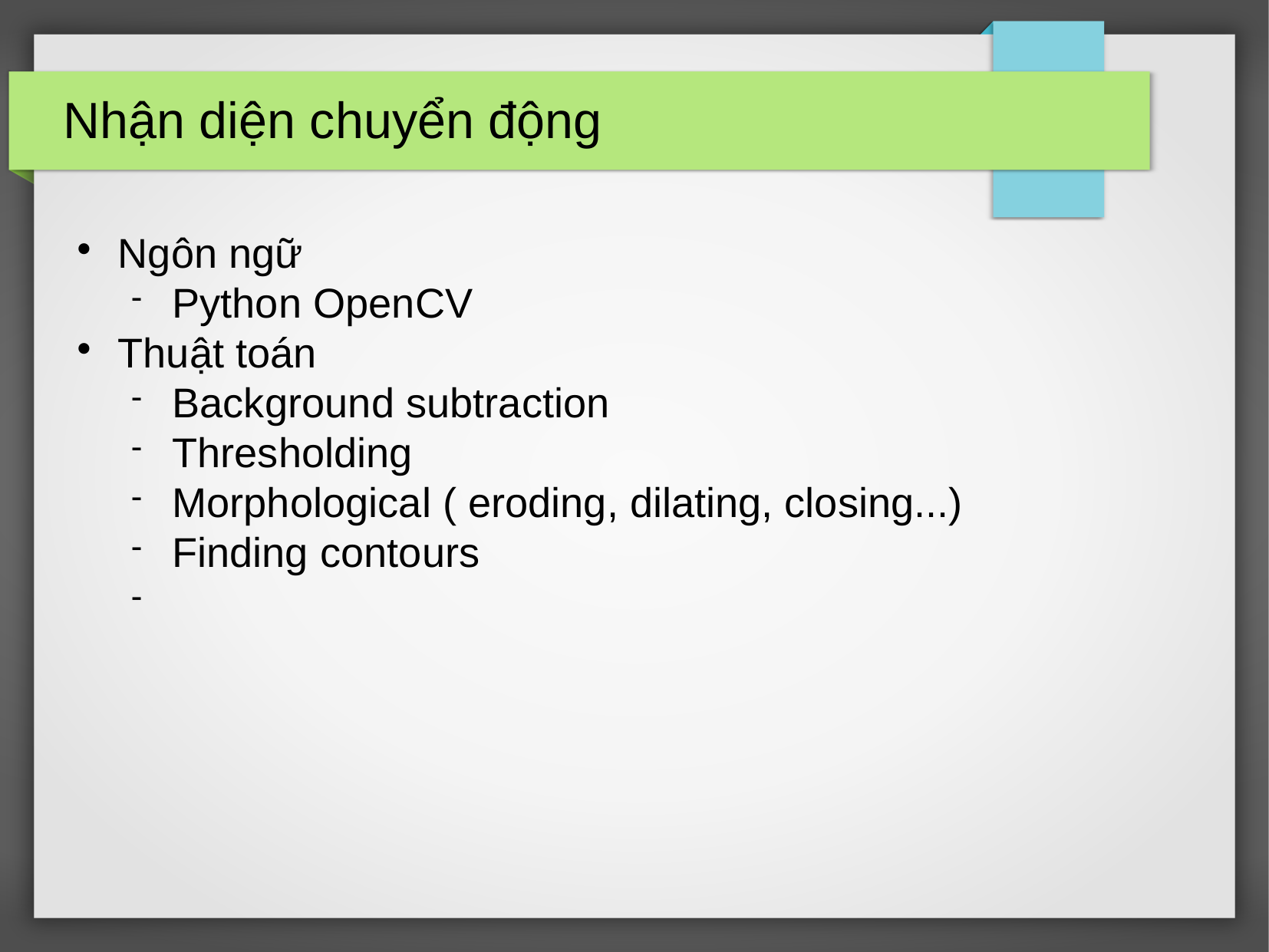

Nhận diện chuyển động
Ngôn ngữ
Python OpenCV
Thuật toán
Background subtraction
Thresholding
Morphological ( eroding, dilating, closing...)
Finding contours